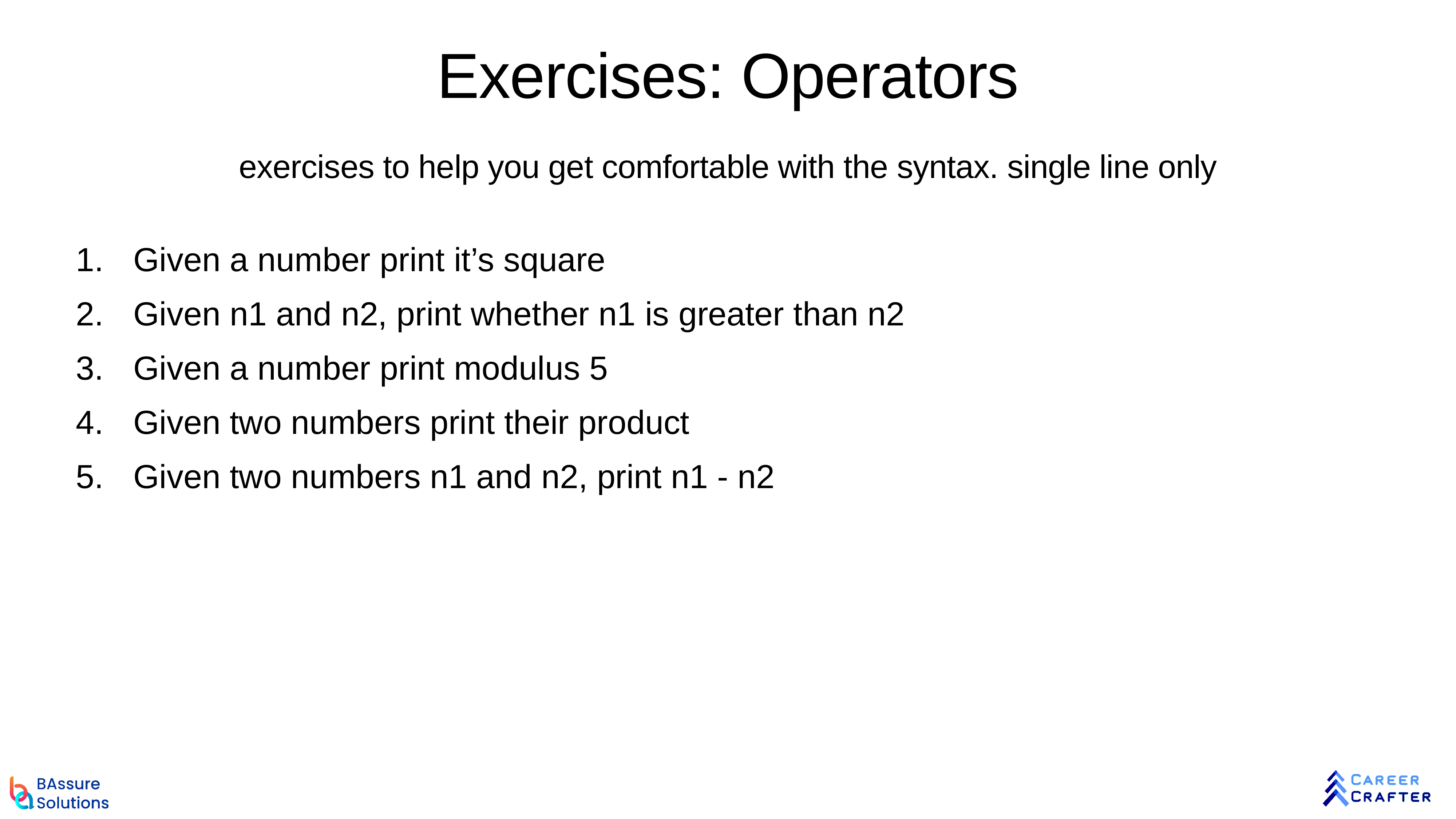

# Exercises: Operators
exercises to help you get comfortable with the syntax. single line only
Given a number print it’s square
Given n1 and n2, print whether n1 is greater than n2
Given a number print modulus 5
Given two numbers print their product
Given two numbers n1 and n2, print n1 - n2